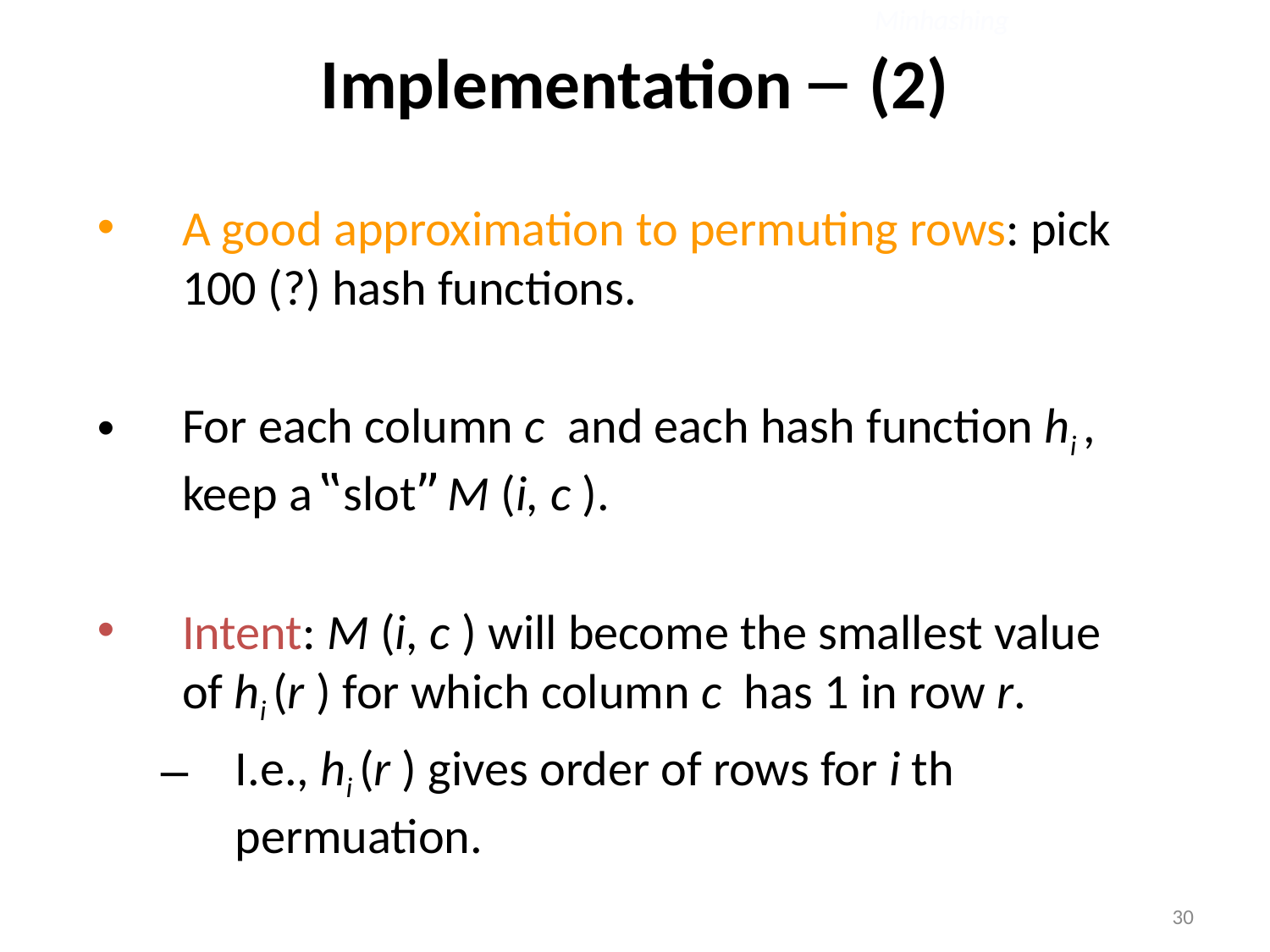

Minhashing
# Implementation – (2)
A good approximation to permuting rows: pick 100 (?) hash functions.

For each column c  and each hash function hi , keep a “slot” M (i, c ).

Intent: M (i, c ) will become the smallest value of hi (r ) for which column c  has 1 in row r.
I.e., hi (r ) gives order of rows for i th permuation.
30